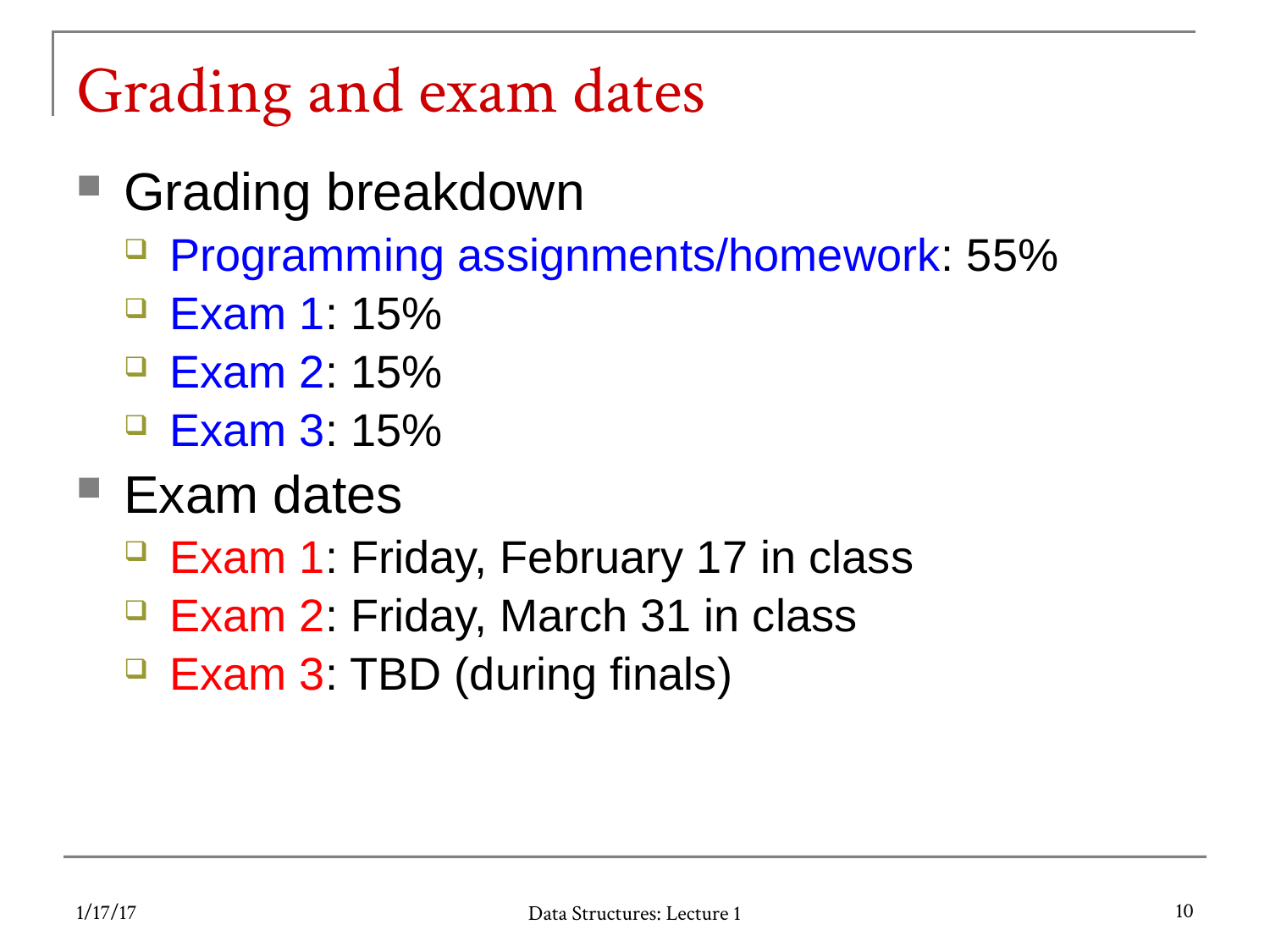

# Grading and exam dates
Grading breakdown
Programming assignments/homework: 55%
Exam 1: 15%
Exam 2: 15%
Exam 3: 15%
Exam dates
Exam 1: Friday, February 17 in class
Exam 2: Friday, March 31 in class
Exam 3: TBD (during finals)
1/17/17
10
Data Structures: Lecture 1